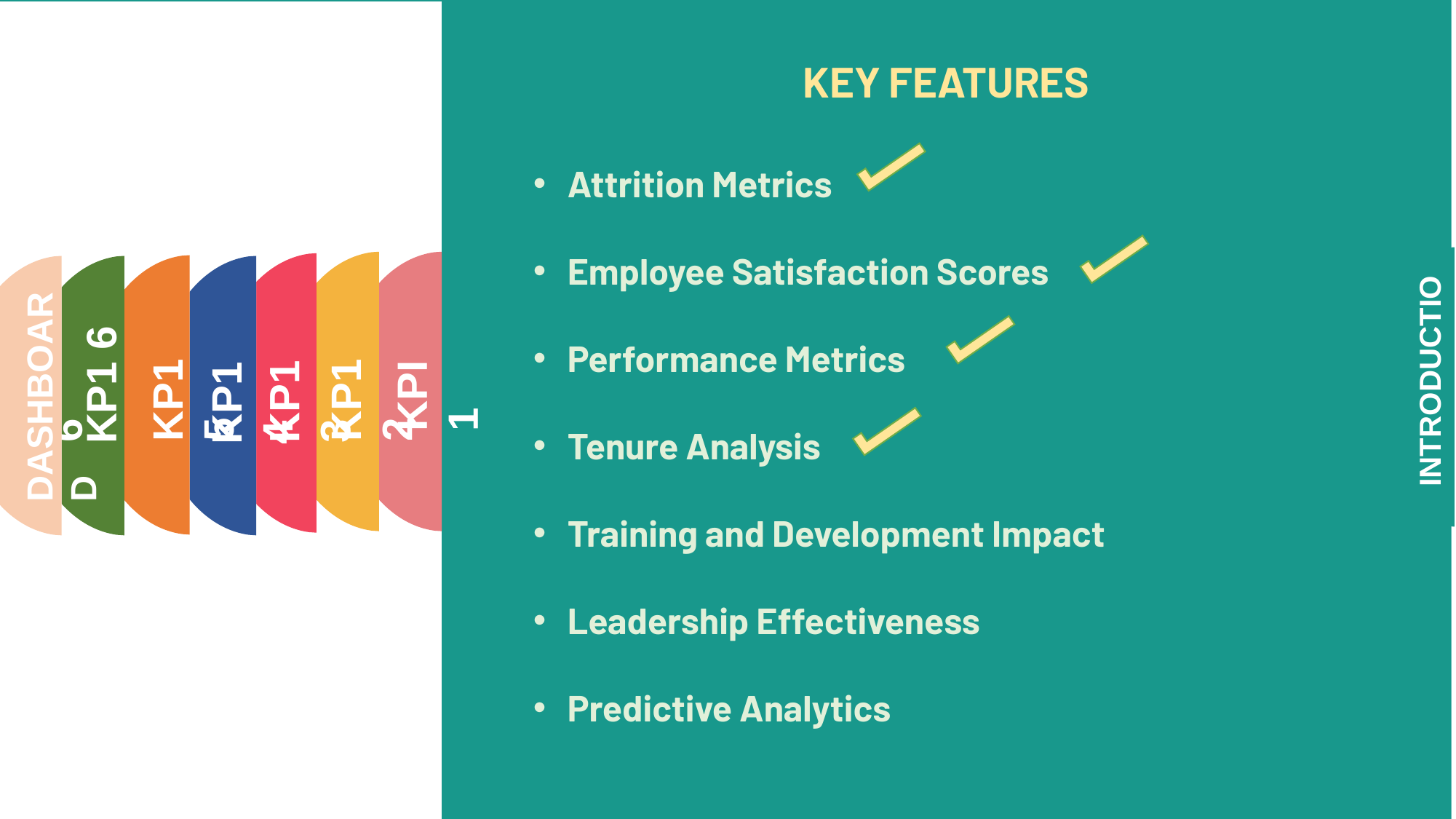

INTRODUCTION

KP1 2

KPI 1

KEY FEATURES

Attrition Metrics

Employee Satisfaction Scores

Performance Metrics

Tenure Analysis

Training and Development Impact

Leadership Effectiveness

Predictive Analytics

KP1 6
KP1 5
KP1 6
KP1 3
KP1 4
DASHBOARD